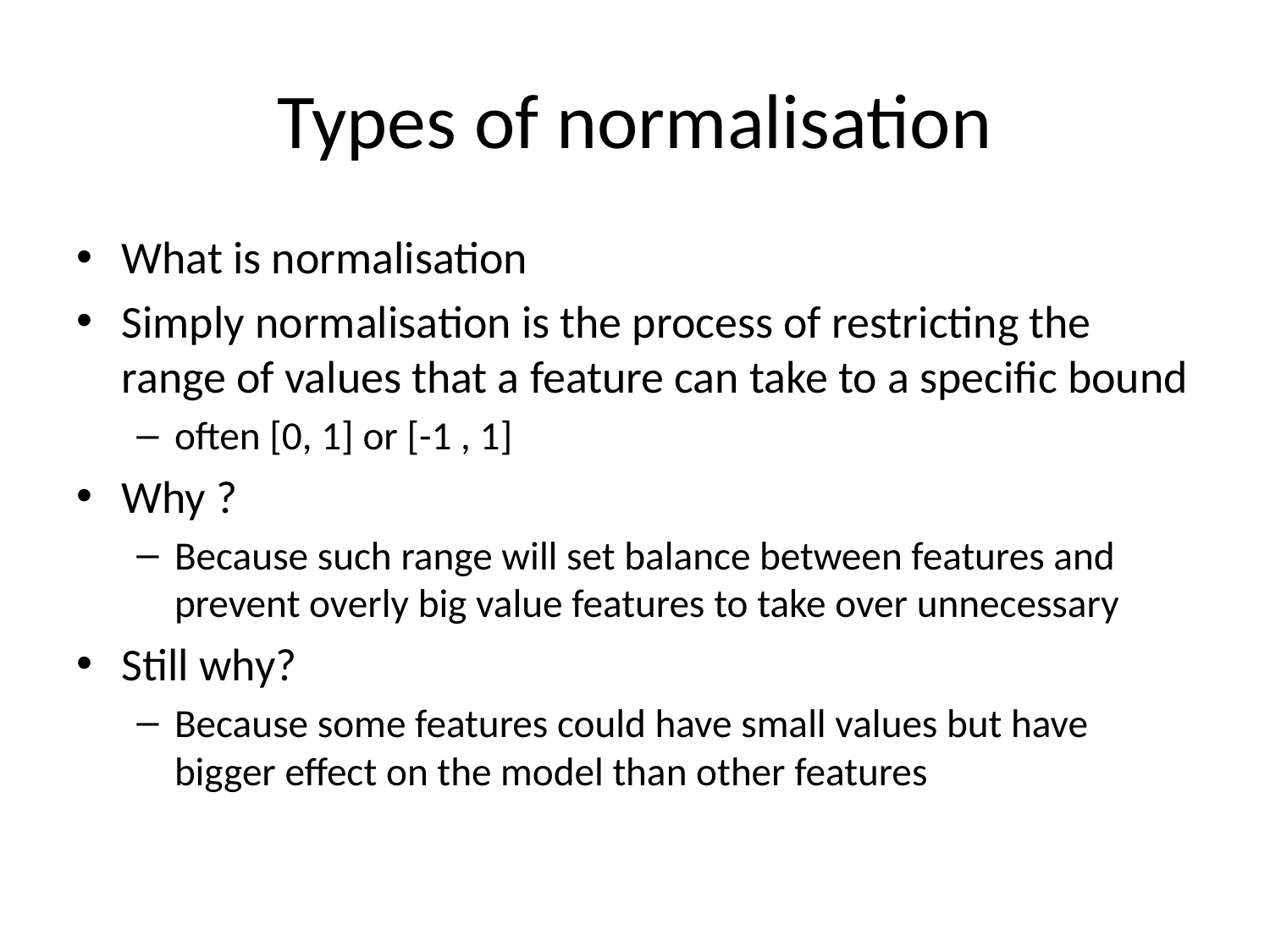

# Types of normalisation
What is normalisation
Simply normalisation is the process of restricting the range of values that a feature can take to a specific bound
often [0, 1] or [-1 , 1]
Why ?
Because such range will set balance between features and prevent overly big value features to take over unnecessary
Still why?
Because some features could have small values but have bigger effect on the model than other features